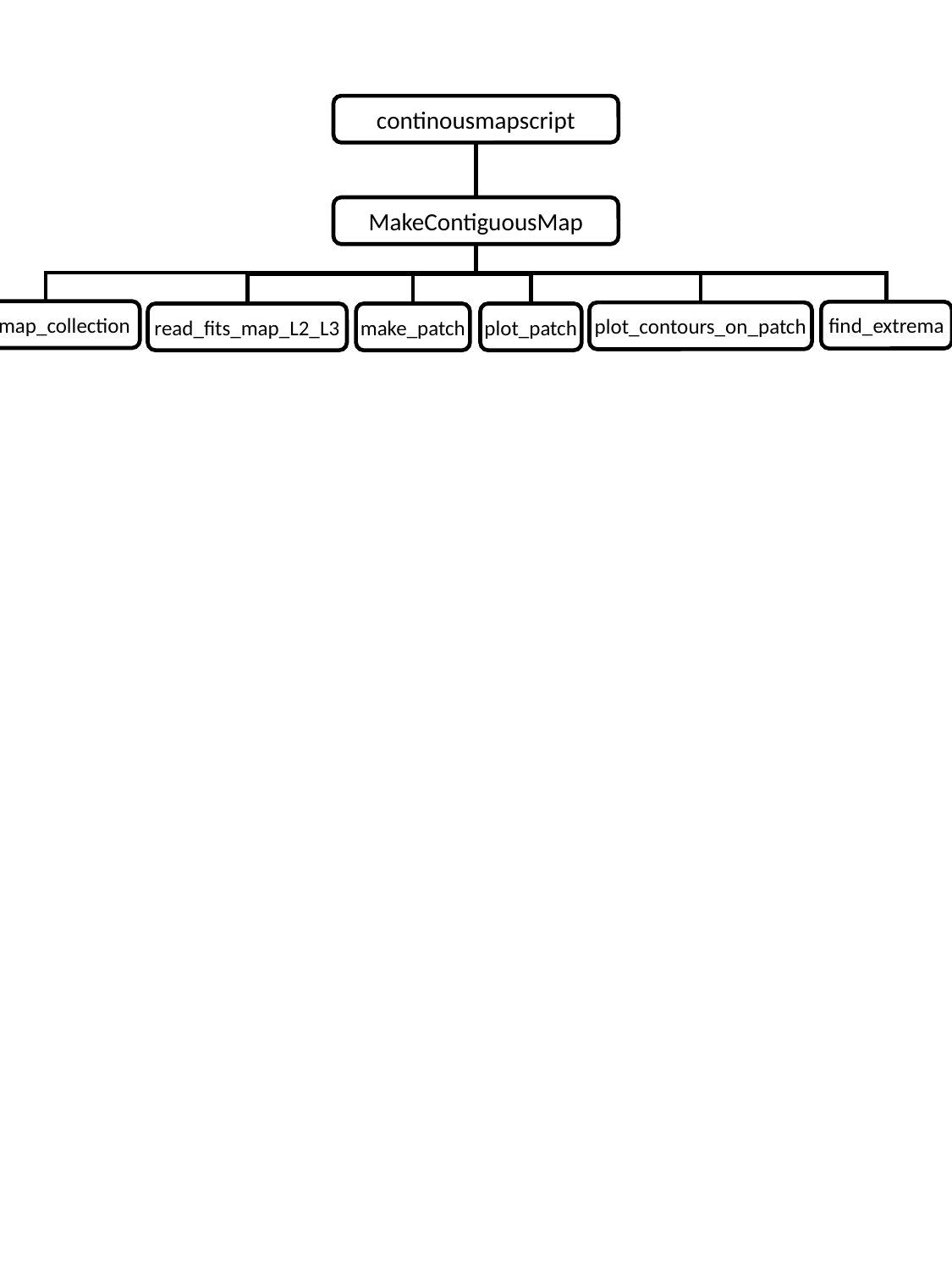

continousmapscript
MakeContiguousMap
get_map_collection
find_extrema
plot_contours_on_patch
read_fits_map_L2_L3
make_patch
plot_patch